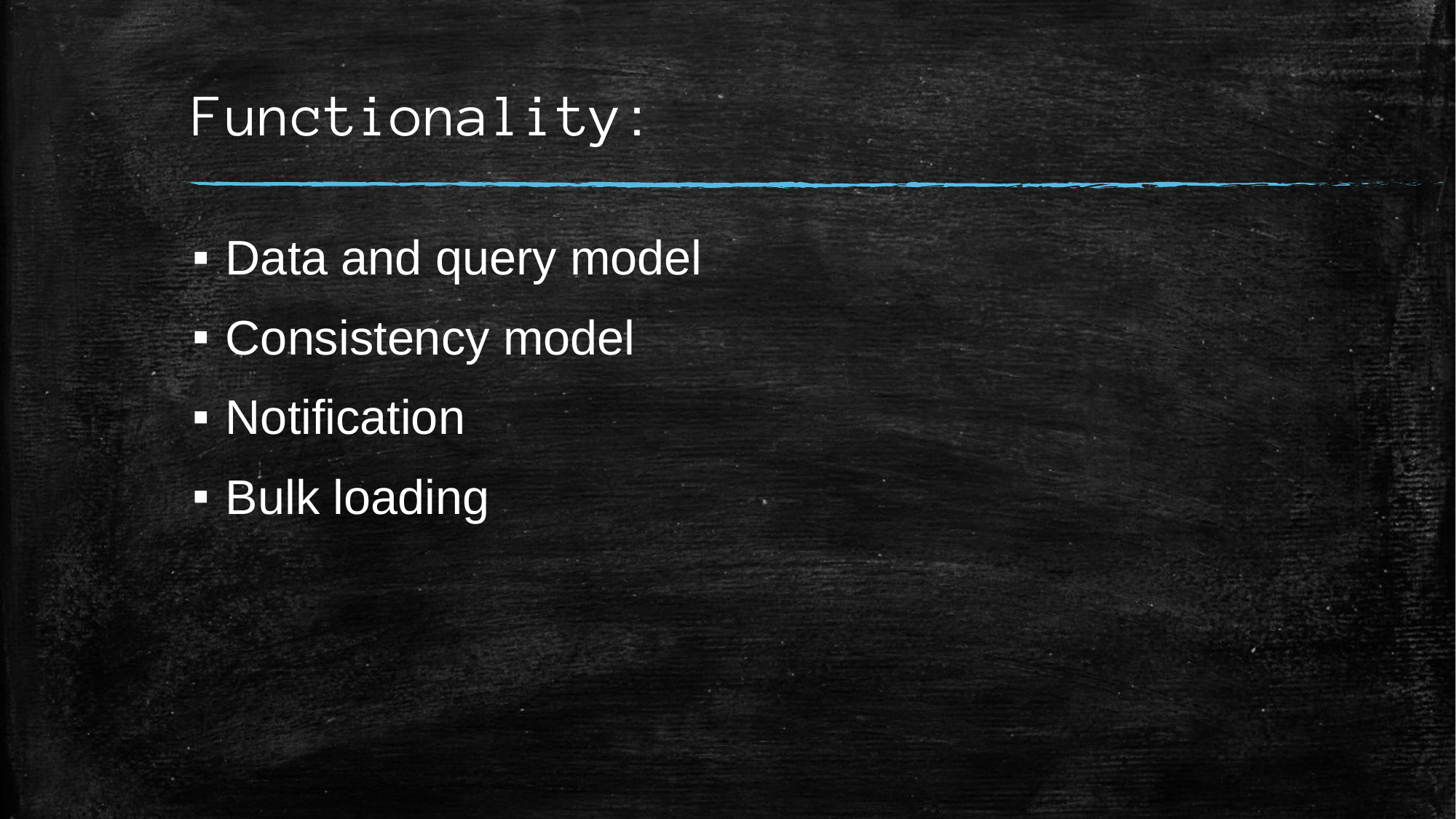

# Functionality:
Data and query model
Consistency model
Notification
Bulk loading